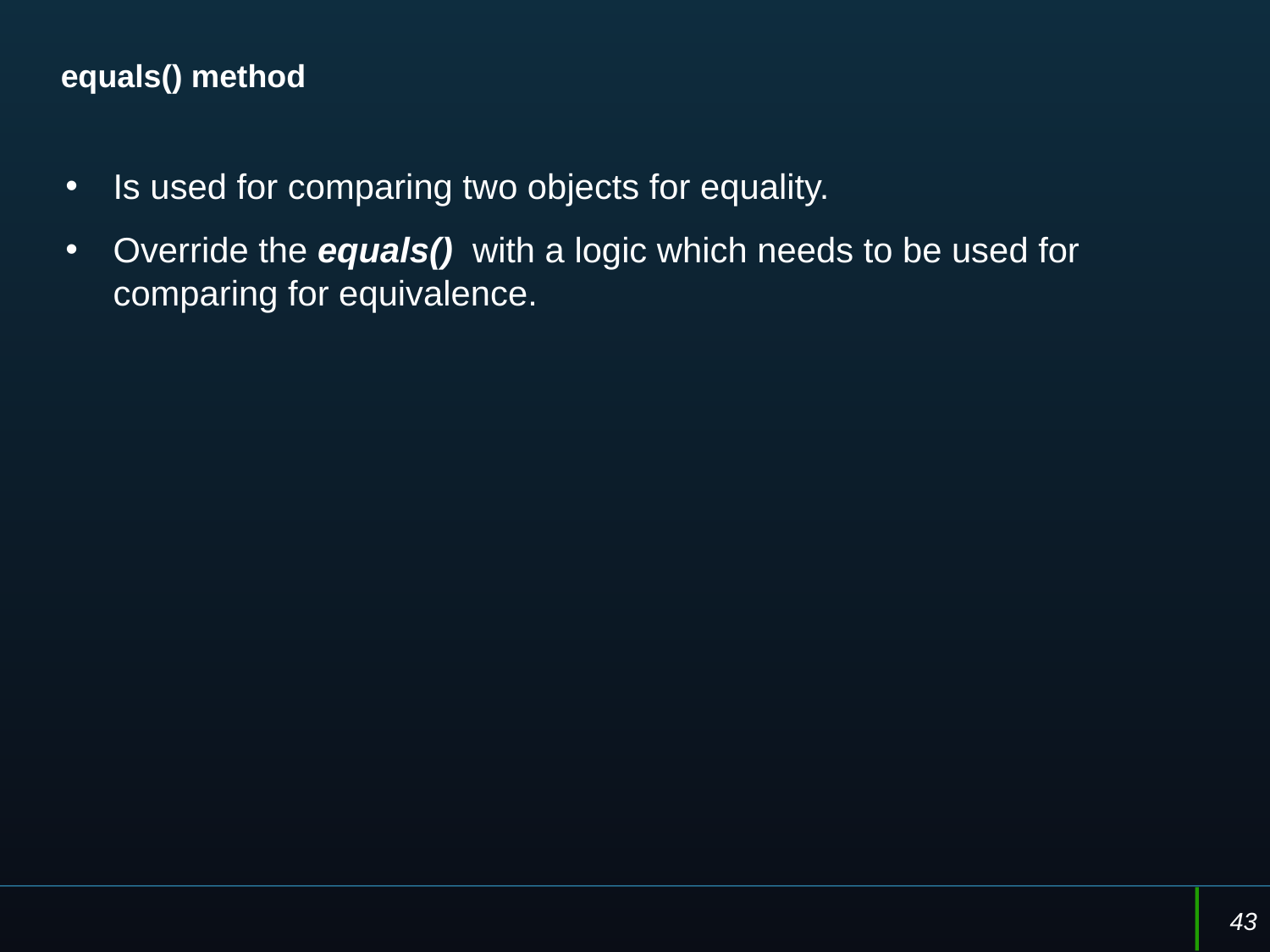

# equals() method
Is used for comparing two objects for equality.
Override the equals()  with a logic which needs to be used for comparing for equivalence.

43